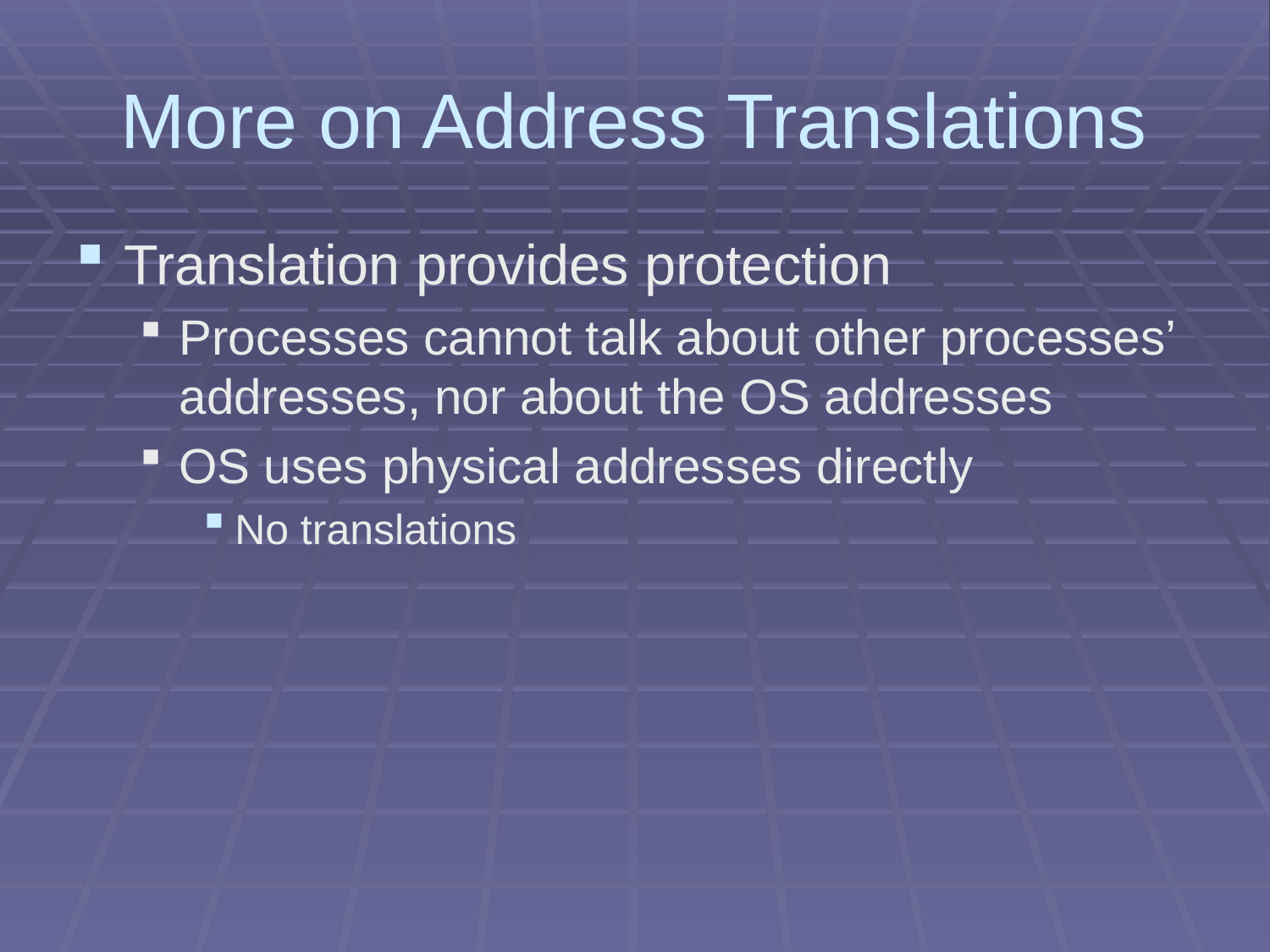

# More on Address Translations
Translation provides protection
Processes cannot talk about other processes’ addresses, nor about the OS addresses
OS uses physical addresses directly
No translations